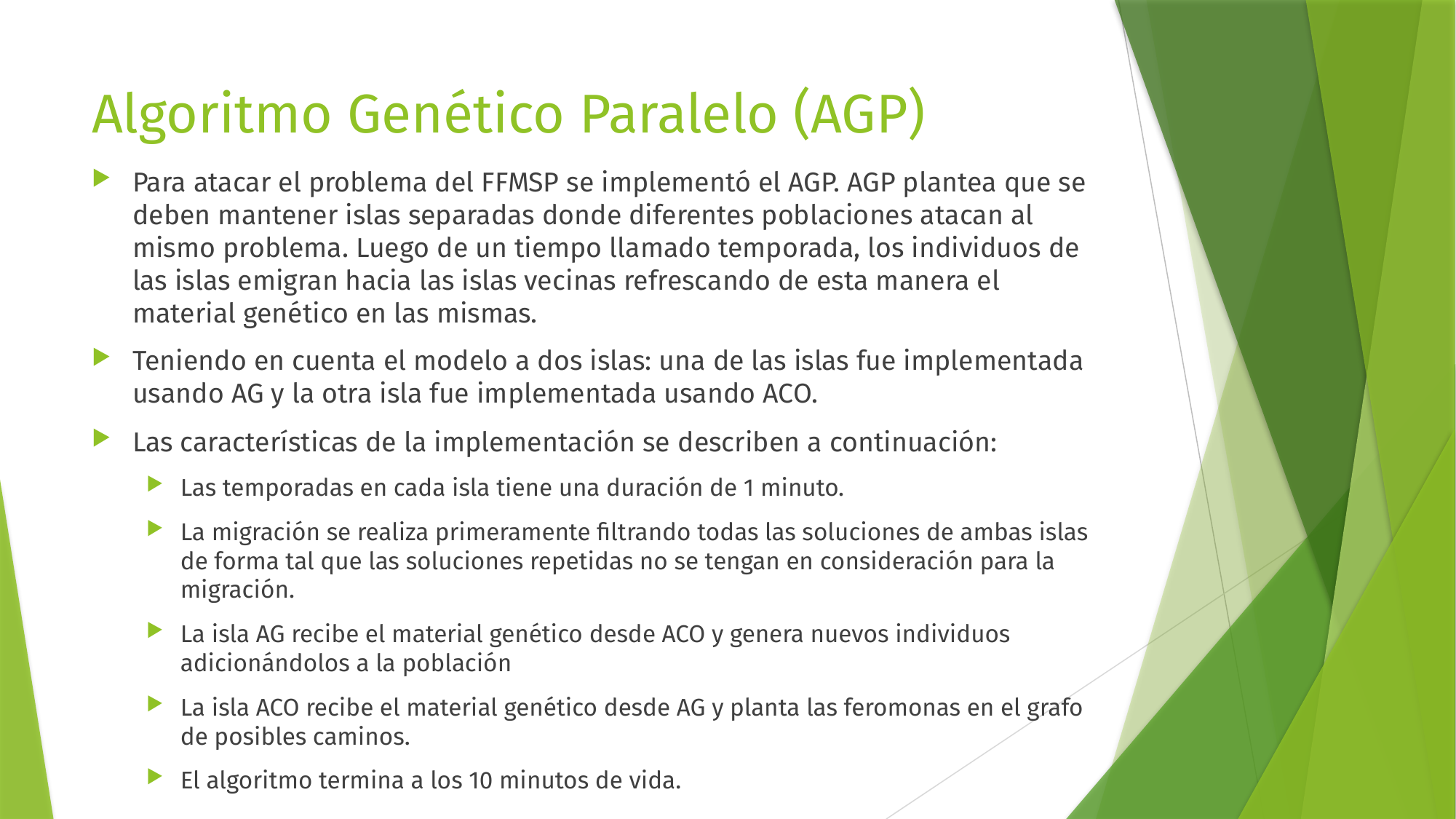

# Algoritmo Genético Paralelo (AGP)
Para atacar el problema del FFMSP se implementó el AGP. AGP plantea que se deben mantener islas separadas donde diferentes poblaciones atacan al mismo problema. Luego de un tiempo llamado temporada, los individuos de las islas emigran hacia las islas vecinas refrescando de esta manera el material genético en las mismas.
Teniendo en cuenta el modelo a dos islas: una de las islas fue implementada usando AG y la otra isla fue implementada usando ACO.
Las características de la implementación se describen a continuación:
Las temporadas en cada isla tiene una duración de 1 minuto.
La migración se realiza primeramente filtrando todas las soluciones de ambas islas de forma tal que las soluciones repetidas no se tengan en consideración para la migración.
La isla AG recibe el material genético desde ACO y genera nuevos individuos adicionándolos a la población
La isla ACO recibe el material genético desde AG y planta las feromonas en el grafo de posibles caminos.
El algoritmo termina a los 10 minutos de vida.